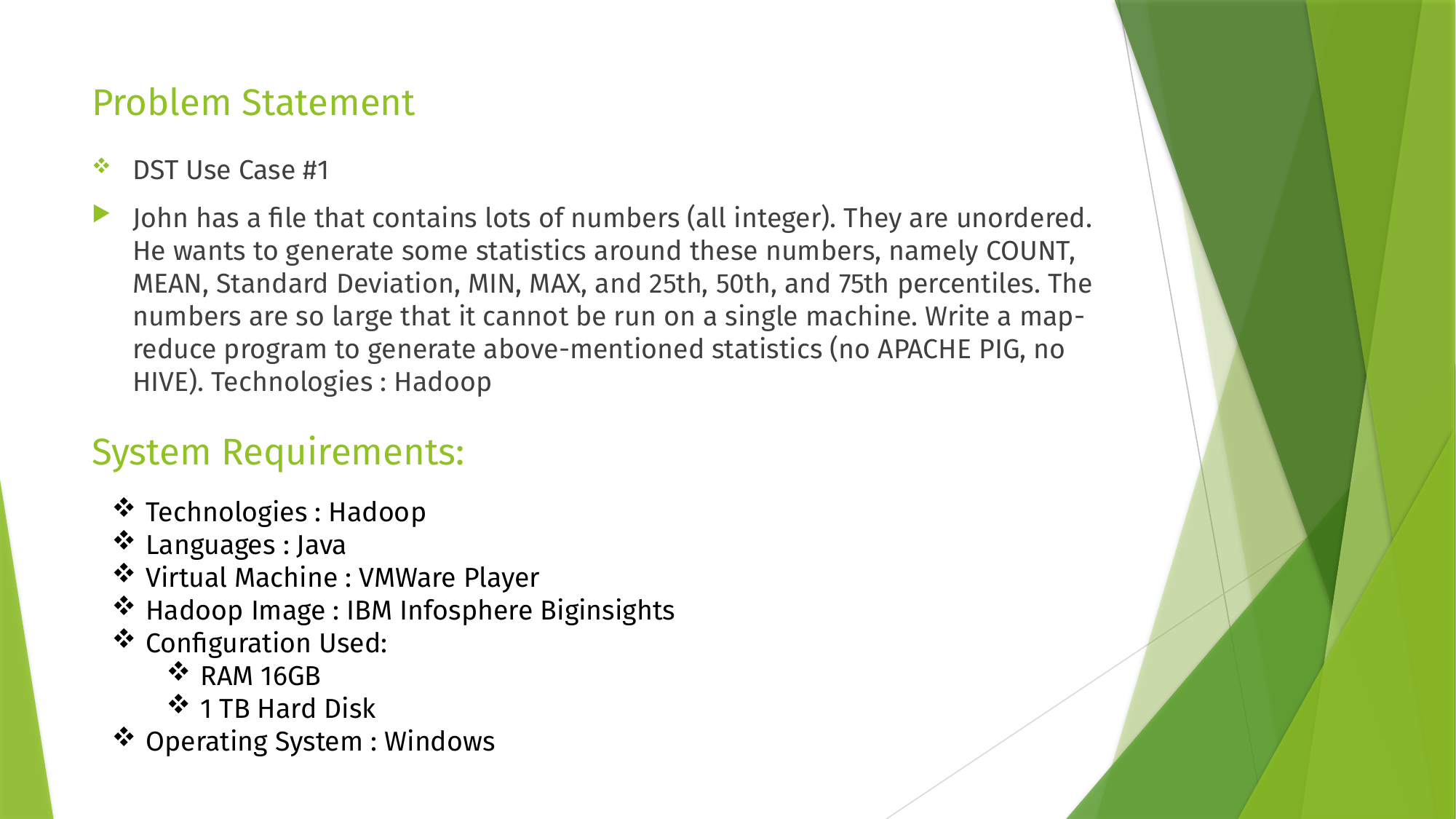

# Problem Statement
DST Use Case #1
John has a file that contains lots of numbers (all integer). They are unordered. He wants to generate some statistics around these numbers, namely COUNT, MEAN, Standard Deviation, MIN, MAX, and 25th, 50th, and 75th percentiles. The numbers are so large that it cannot be run on a single machine. Write a map-reduce program to generate above-mentioned statistics (no APACHE PIG, no HIVE). Technologies : Hadoop

System Requirements:
Technologies : Hadoop
Languages : Java
Virtual Machine : VMWare Player
Hadoop Image : IBM Infosphere Biginsights
Configuration Used:
RAM 16GB
1 TB Hard Disk
Operating System : Windows